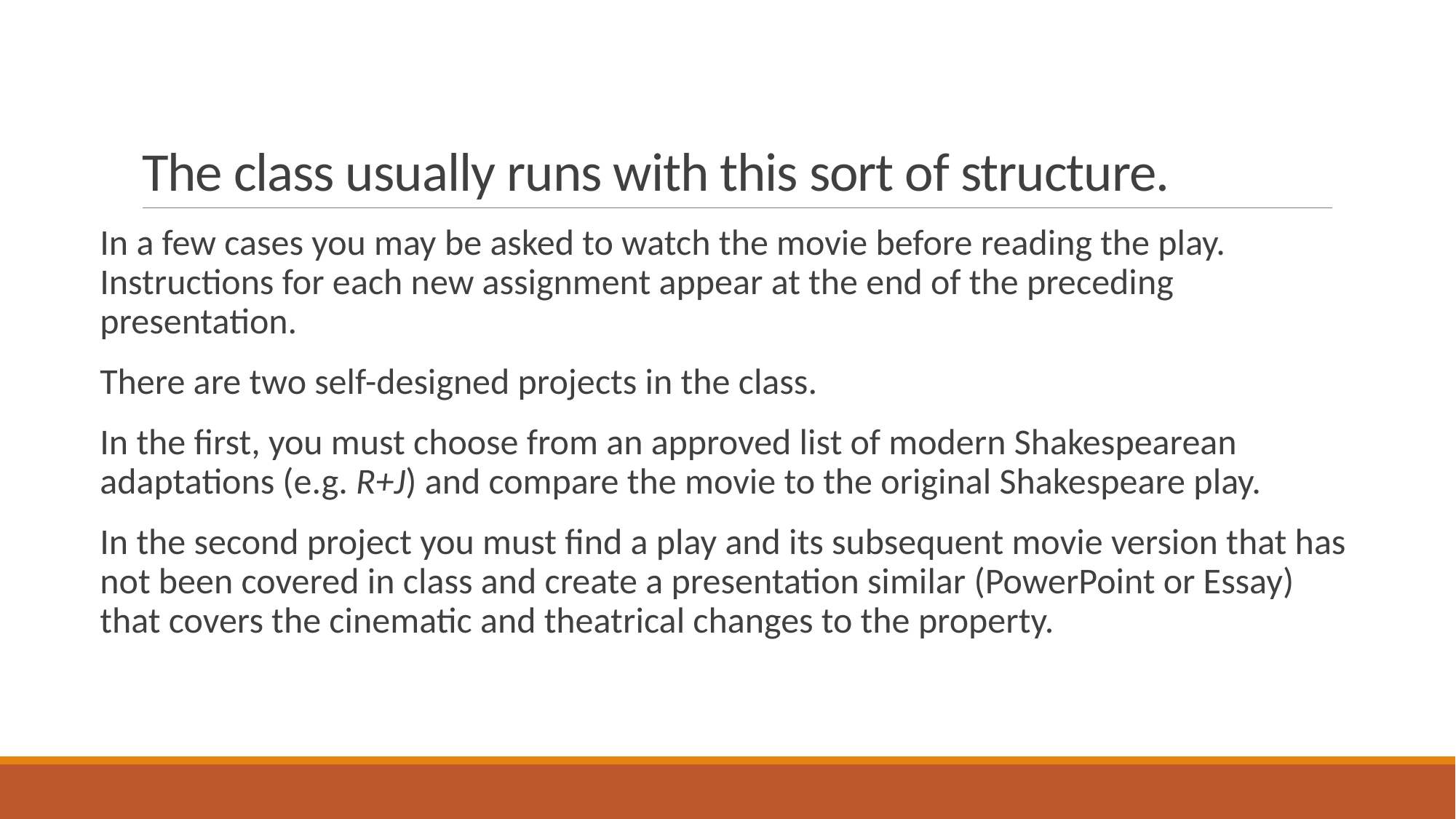

# The class usually runs with this sort of structure.
In a few cases you may be asked to watch the movie before reading the play. Instructions for each new assignment appear at the end of the preceding presentation.
There are two self-designed projects in the class.
In the first, you must choose from an approved list of modern Shakespearean adaptations (e.g. R+J) and compare the movie to the original Shakespeare play.
In the second project you must find a play and its subsequent movie version that has not been covered in class and create a presentation similar (PowerPoint or Essay) that covers the cinematic and theatrical changes to the property.